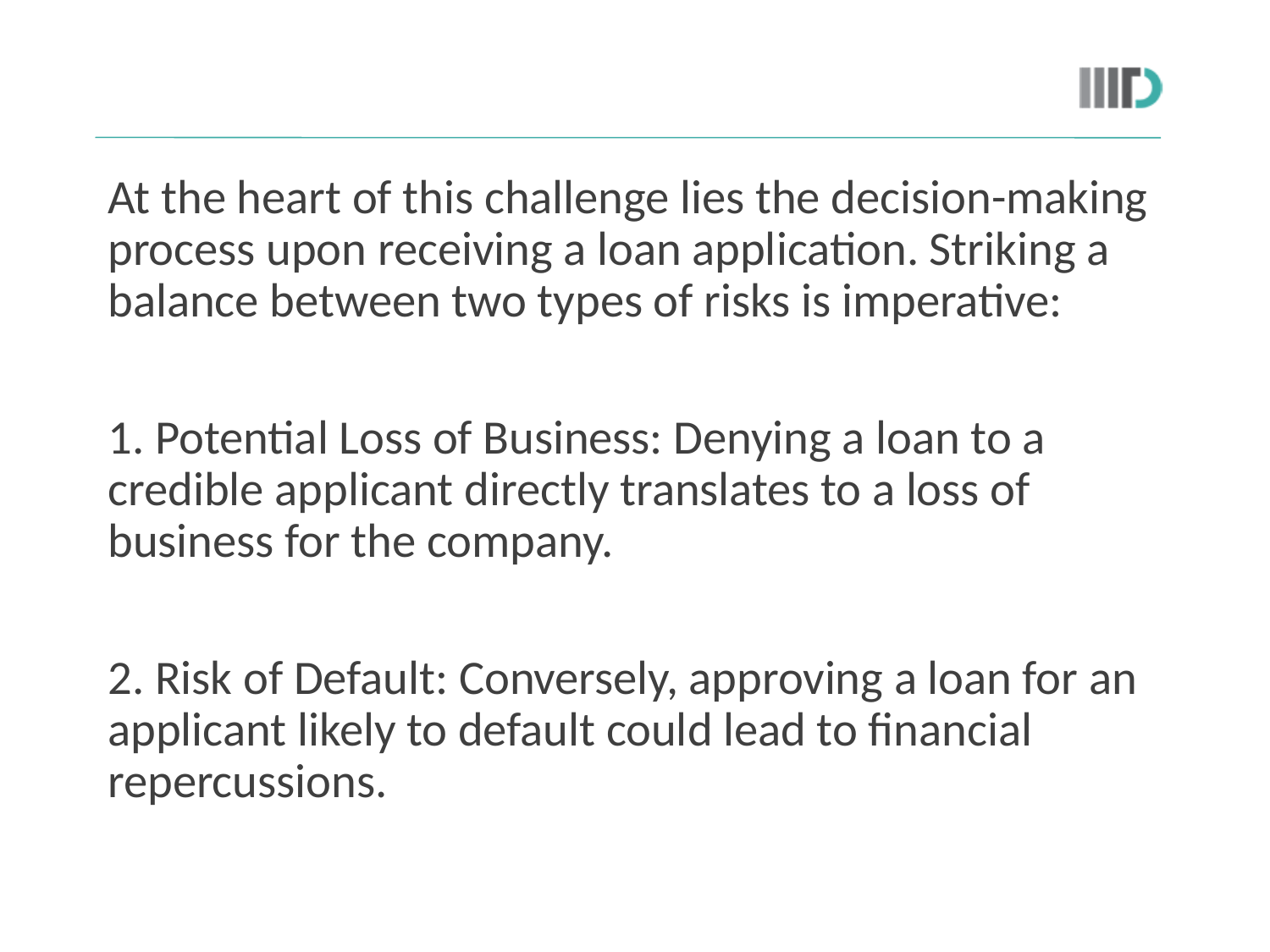

#
At the heart of this challenge lies the decision-making process upon receiving a loan application. Striking a balance between two types of risks is imperative:

1. Potential Loss of Business: Denying a loan to a credible applicant directly translates to a loss of business for the company.

2. Risk of Default: Conversely, approving a loan for an applicant likely to default could lead to financial repercussions.